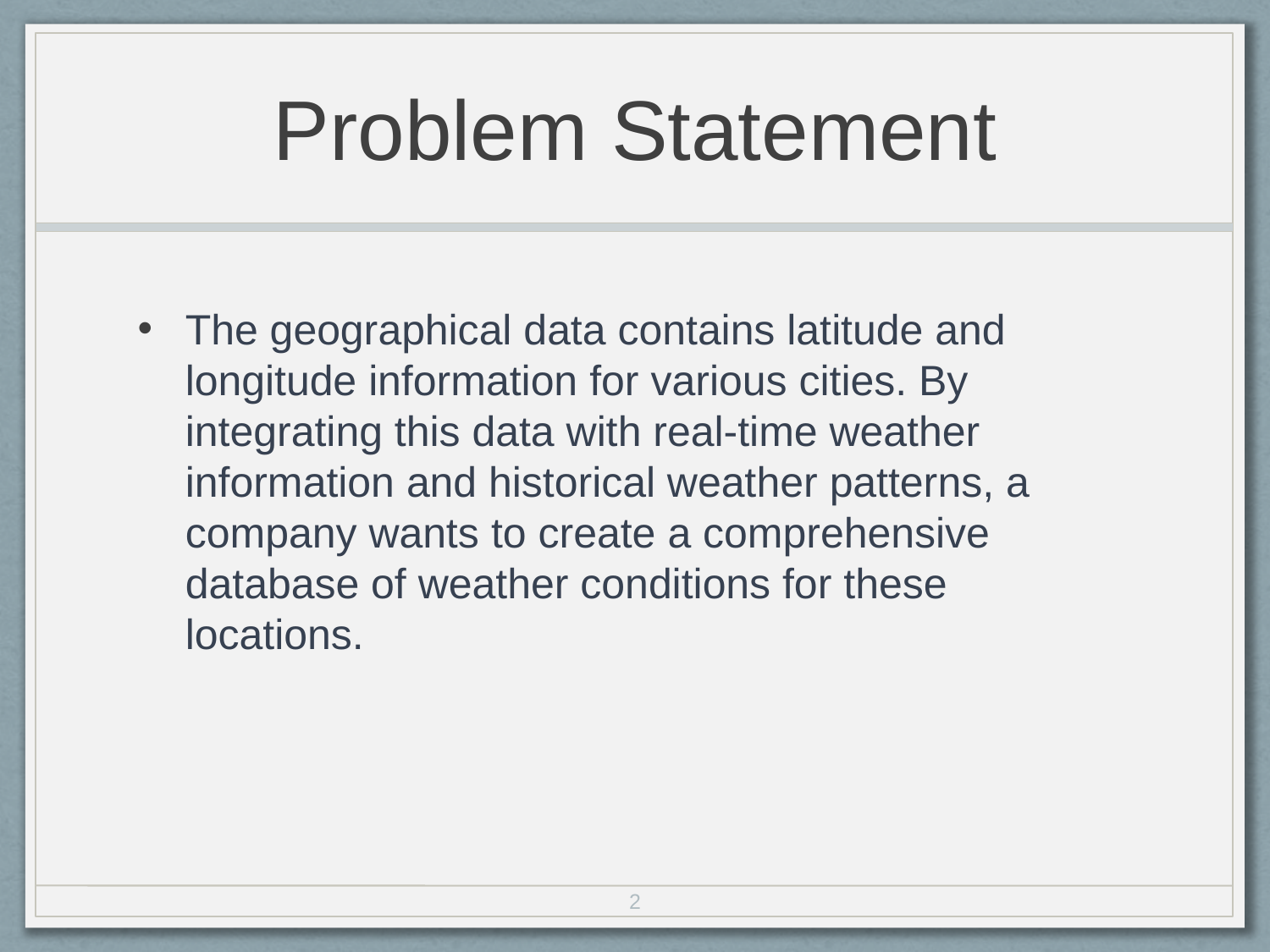

# Problem Statement
The geographical data contains latitude and longitude information for various cities. By integrating this data with real-time weather information and historical weather patterns, a company wants to create a comprehensive database of weather conditions for these locations.
2